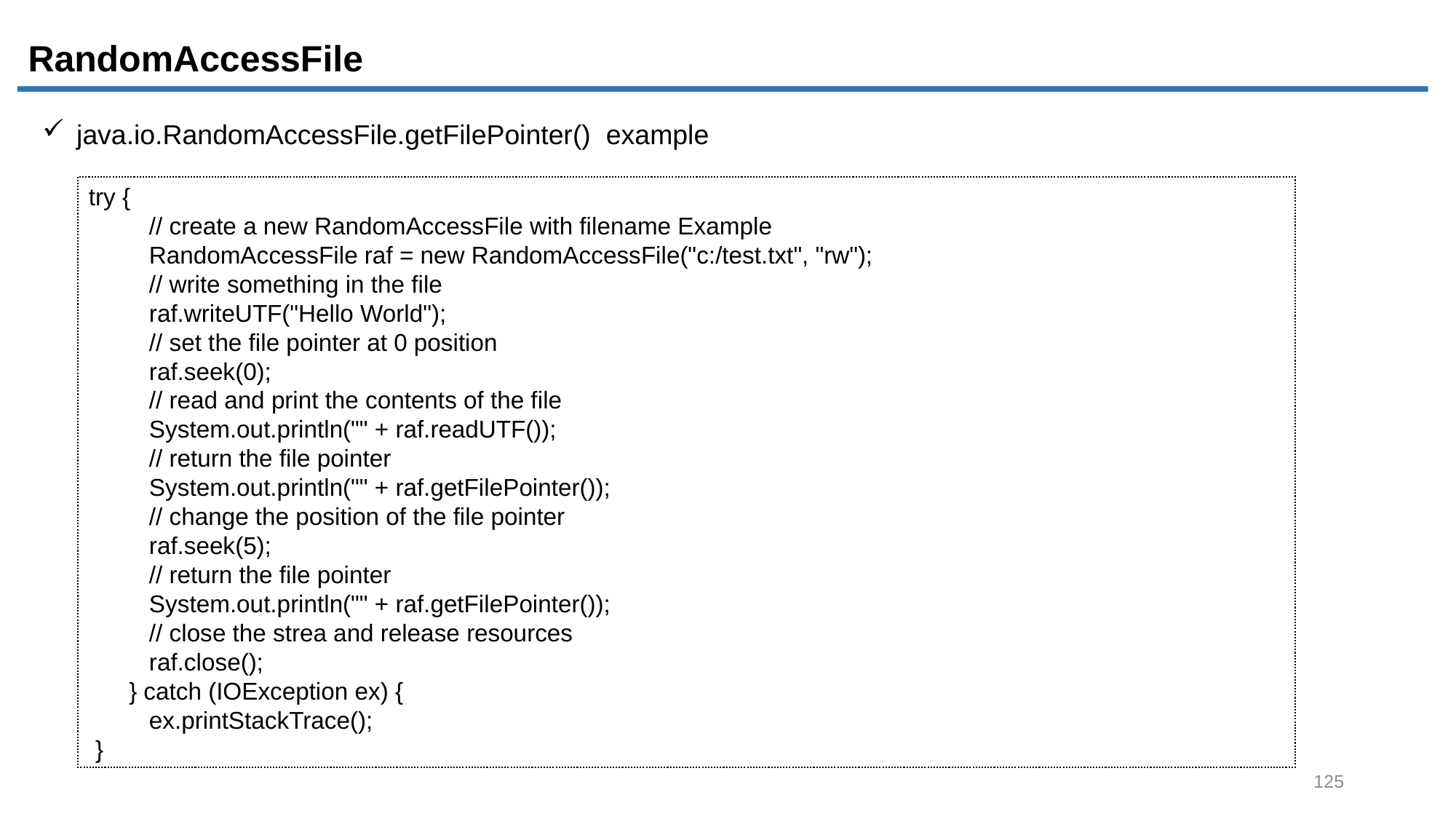

RandomAccessFile

java.io.RandomAccessFile.getFilePointer()  example
try {
         // create a new RandomAccessFile with filename Example
         RandomAccessFile raf = new RandomAccessFile("c:/test.txt", "rw");
         // write something in the file
         raf.writeUTF("Hello World");
         // set the file pointer at 0 position
         raf.seek(0);
         // read and print the contents of the file
         System.out.println("" + raf.readUTF());
         // return the file pointer
         System.out.println("" + raf.getFilePointer());
         // change the position of the file pointer
         raf.seek(5);
         // return the file pointer
         System.out.println("" + raf.getFilePointer());
         // close the strea and release resources
         raf.close();
      } catch (IOException ex) {
         ex.printStackTrace();
 }
125